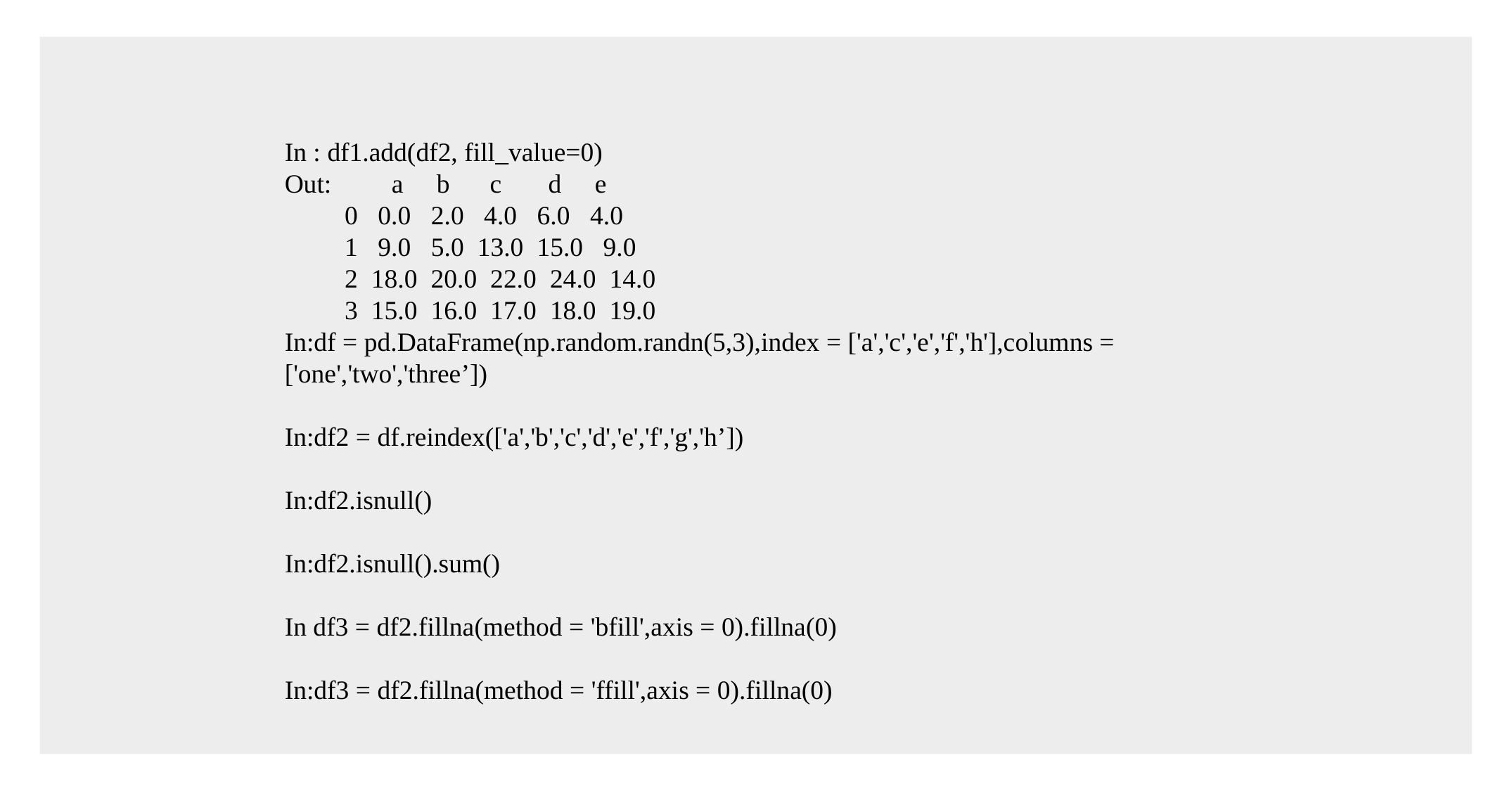

In : df1.add(df2, fill_value=0)
Out:         a     b      c       d     e
         0   0.0   2.0   4.0   6.0   4.0
         1   9.0   5.0  13.0  15.0   9.0
         2  18.0  20.0  22.0  24.0  14.0
         3  15.0  16.0  17.0  18.0  19.0
In:df = pd.DataFrame(np.random.randn(5,3),index = ['a','c','e','f','h'],columns = ['one','two','three’])

In:df2 = df.reindex(['a','b','c','d','e','f','g','h’])

In:df2.isnull()

In:df2.isnull().sum()

In df3 = df2.fillna(method = 'bfill',axis = 0).fillna(0)

In:df3 = df2.fillna(method = 'ffill',axis = 0).fillna(0)